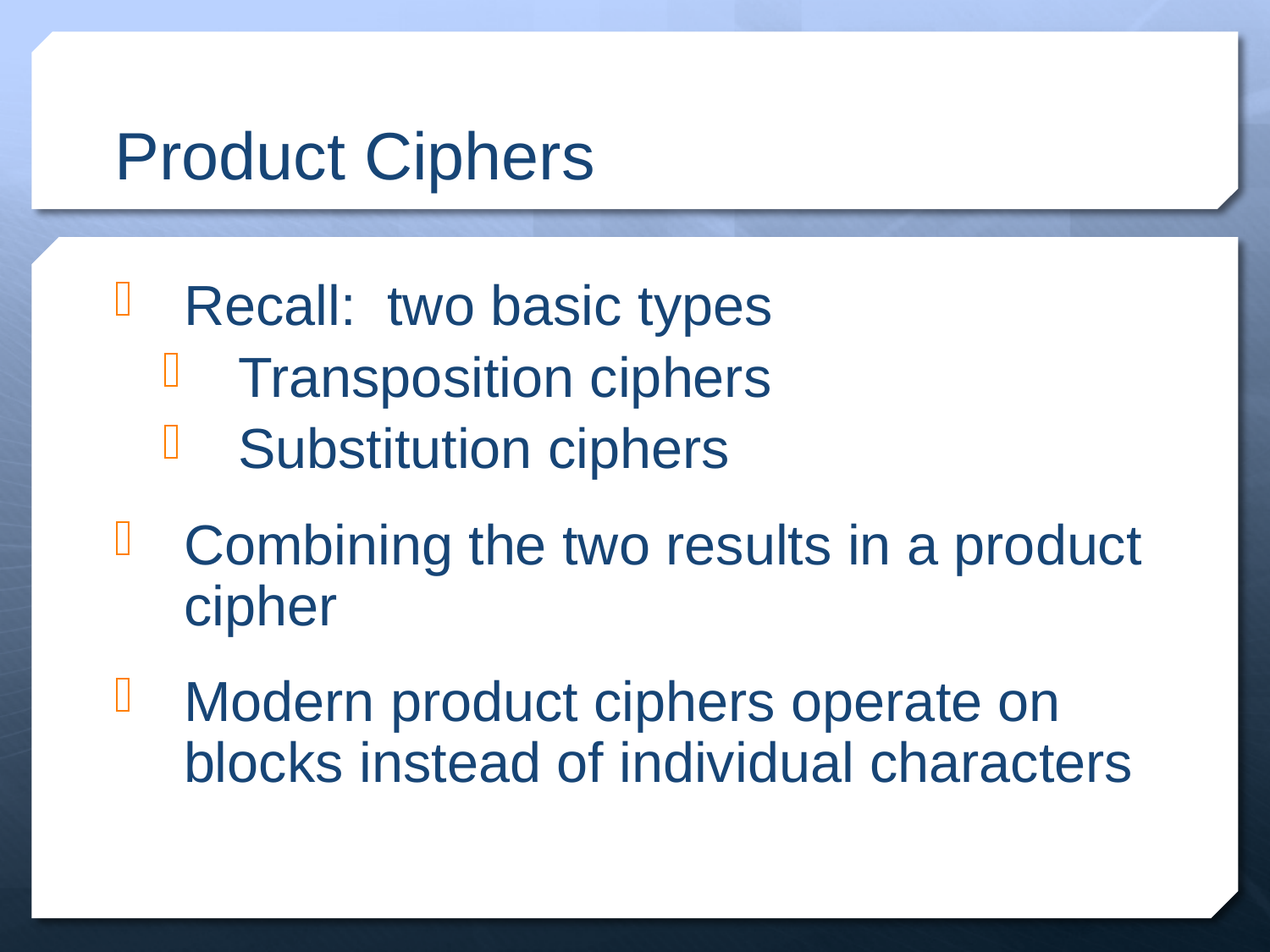

# Product Ciphers
Recall:  two basic types
Transposition ciphers
Substitution ciphers
Combining the two results in a product cipher
Modern product ciphers operate on blocks instead of individual characters